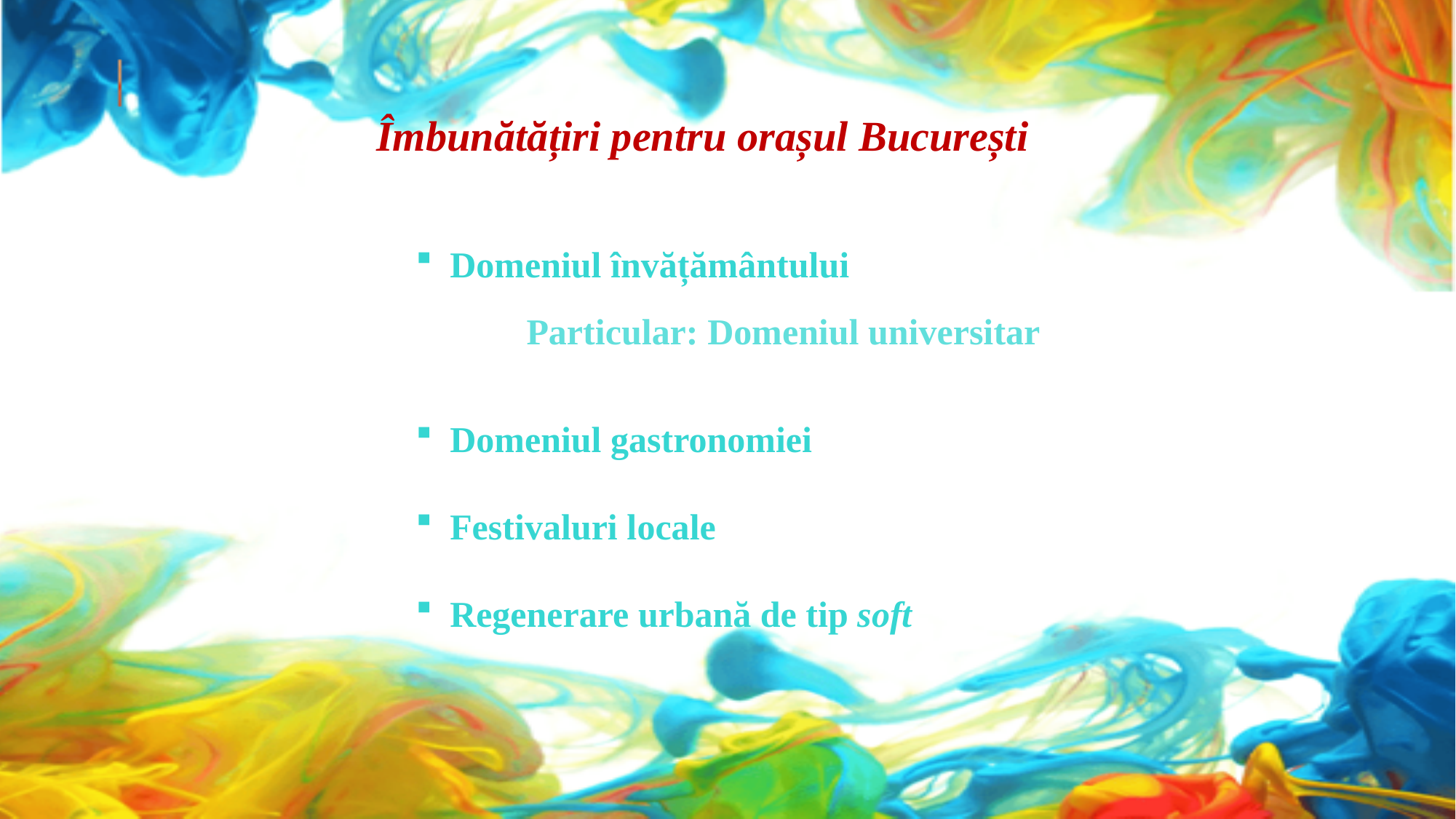

Îmbunătățiri pentru orașul București
Domeniul învățământului

Domeniul gastronomiei
Festivaluri locale
Regenerare urbană de tip soft

Particular: Domeniul universitar